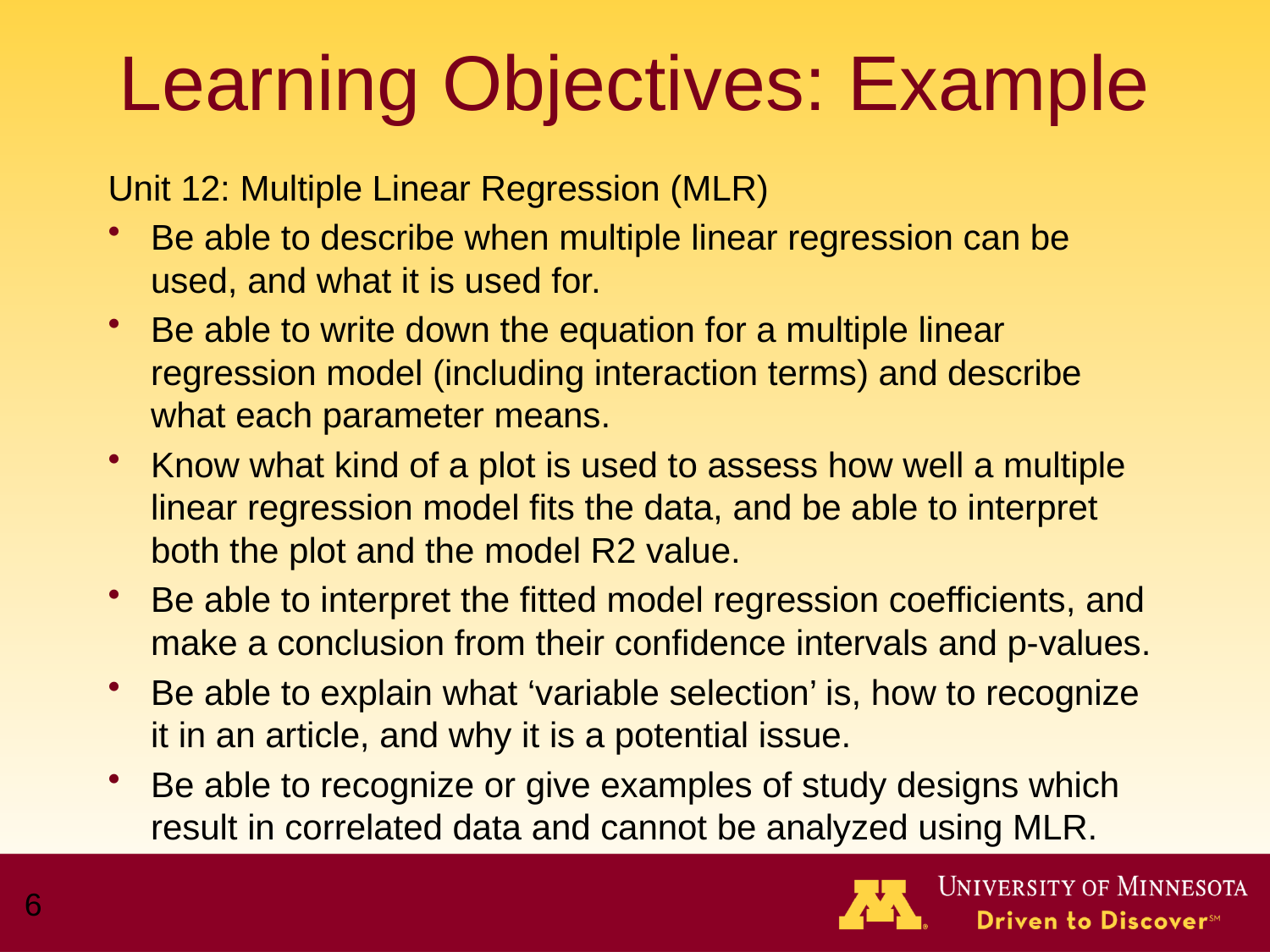

# Learning Objectives: Example
Unit 12: Multiple Linear Regression (MLR)
Be able to describe when multiple linear regression can be used, and what it is used for.
Be able to write down the equation for a multiple linear regression model (including interaction terms) and describe what each parameter means.
Know what kind of a plot is used to assess how well a multiple linear regression model fits the data, and be able to interpret both the plot and the model R2 value.
Be able to interpret the fitted model regression coefficients, and make a conclusion from their confidence intervals and p-values.
Be able to explain what ‘variable selection’ is, how to recognize it in an article, and why it is a potential issue.
Be able to recognize or give examples of study designs which result in correlated data and cannot be analyzed using MLR.